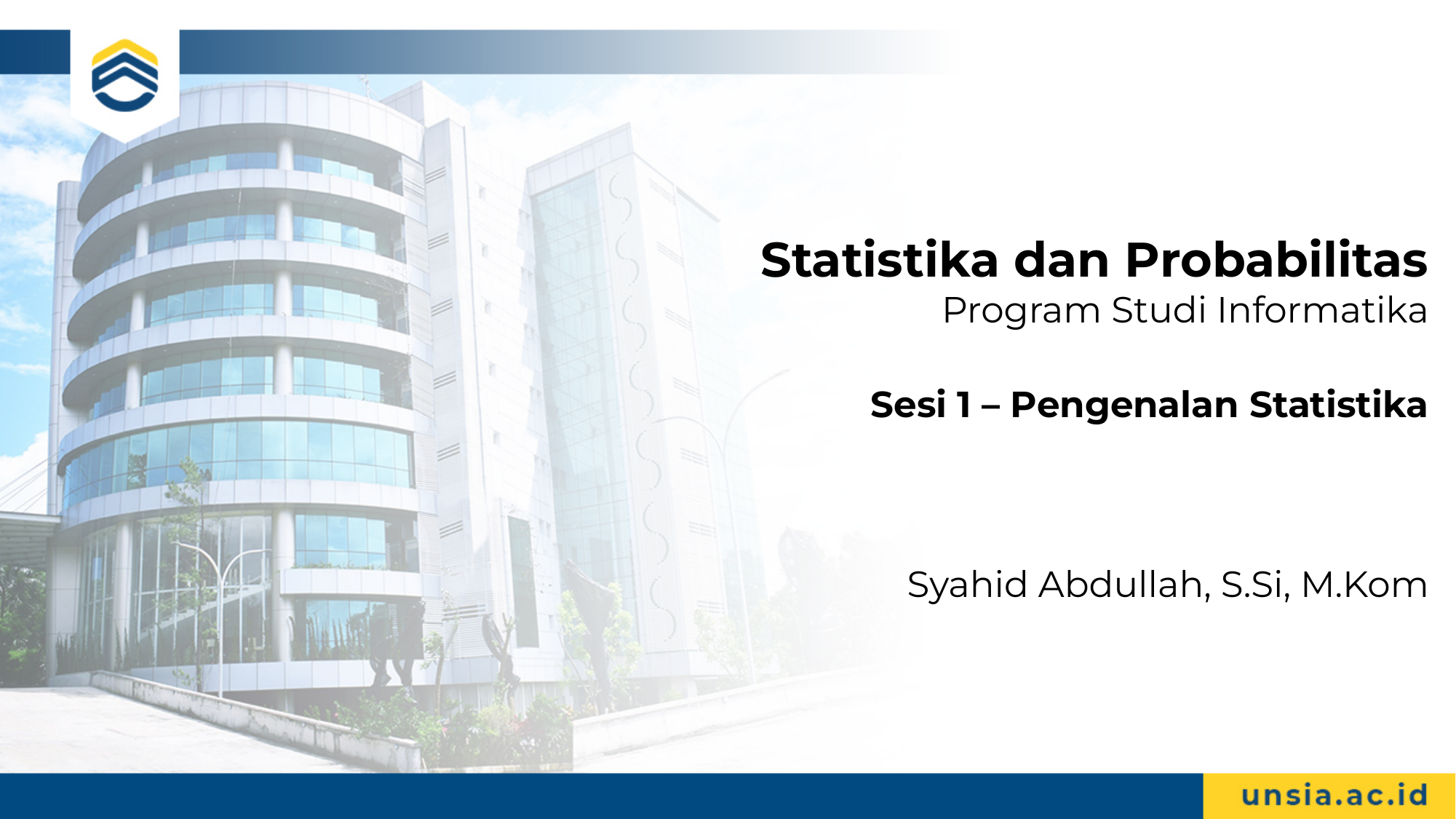

# Statistika dan Probabilitas Program Studi Informatika Sesi 1 – Pengenalan Statistika
Syahid Abdullah, S.Si, M.Kom